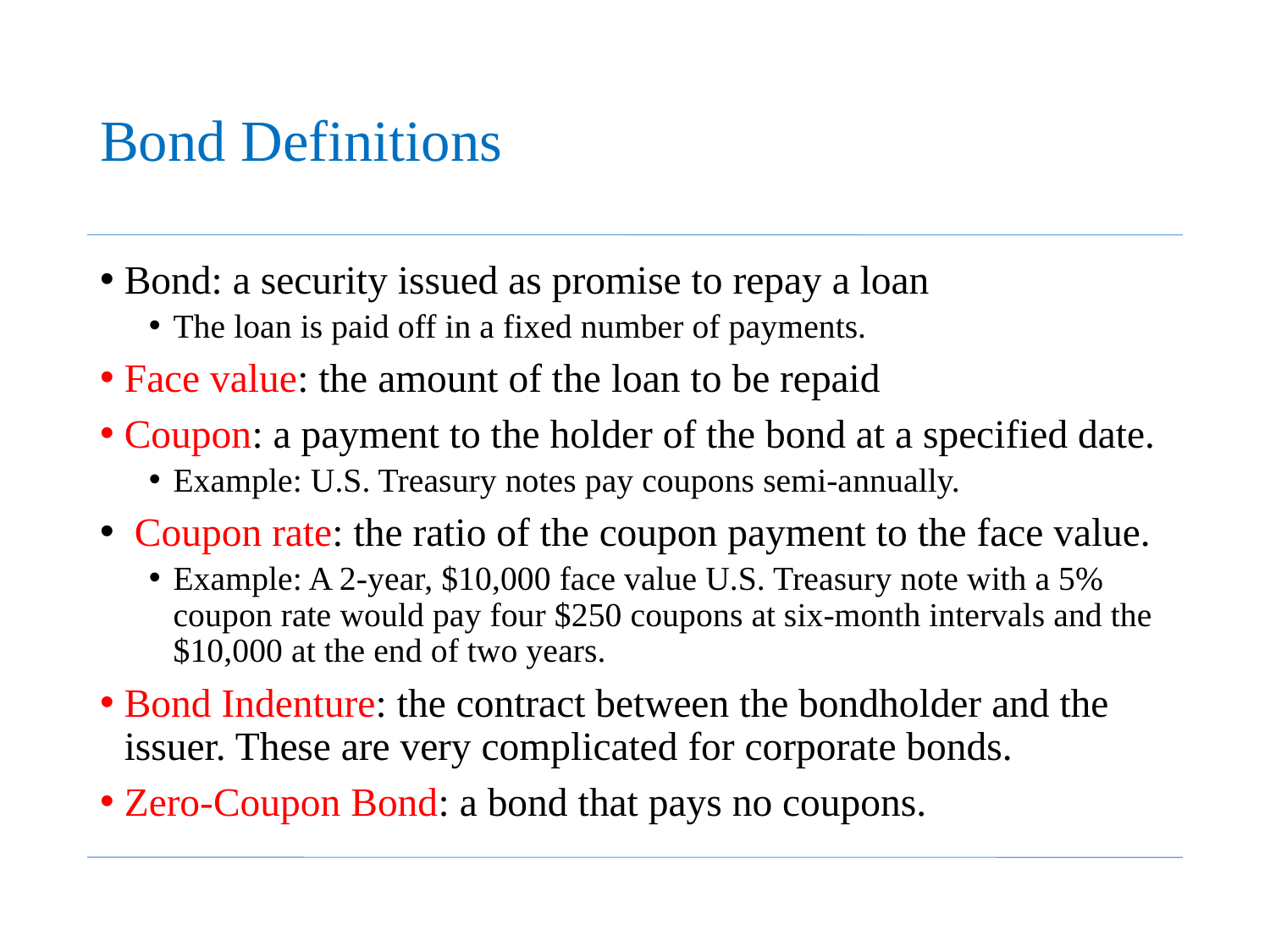

# Bond Definitions
Bond: a security issued as promise to repay a loan
The loan is paid off in a fixed number of payments.
Face value: the amount of the loan to be repaid
Coupon: a payment to the holder of the bond at a specified date.
Example: U.S. Treasury notes pay coupons semi-annually.
 Coupon rate: the ratio of the coupon payment to the face value.
Example: A 2-year, $10,000 face value U.S. Treasury note with a 5% coupon rate would pay four $250 coupons at six-month intervals and the $10,000 at the end of two years.
Bond Indenture: the contract between the bondholder and the issuer. These are very complicated for corporate bonds.
Zero-Coupon Bond: a bond that pays no coupons.